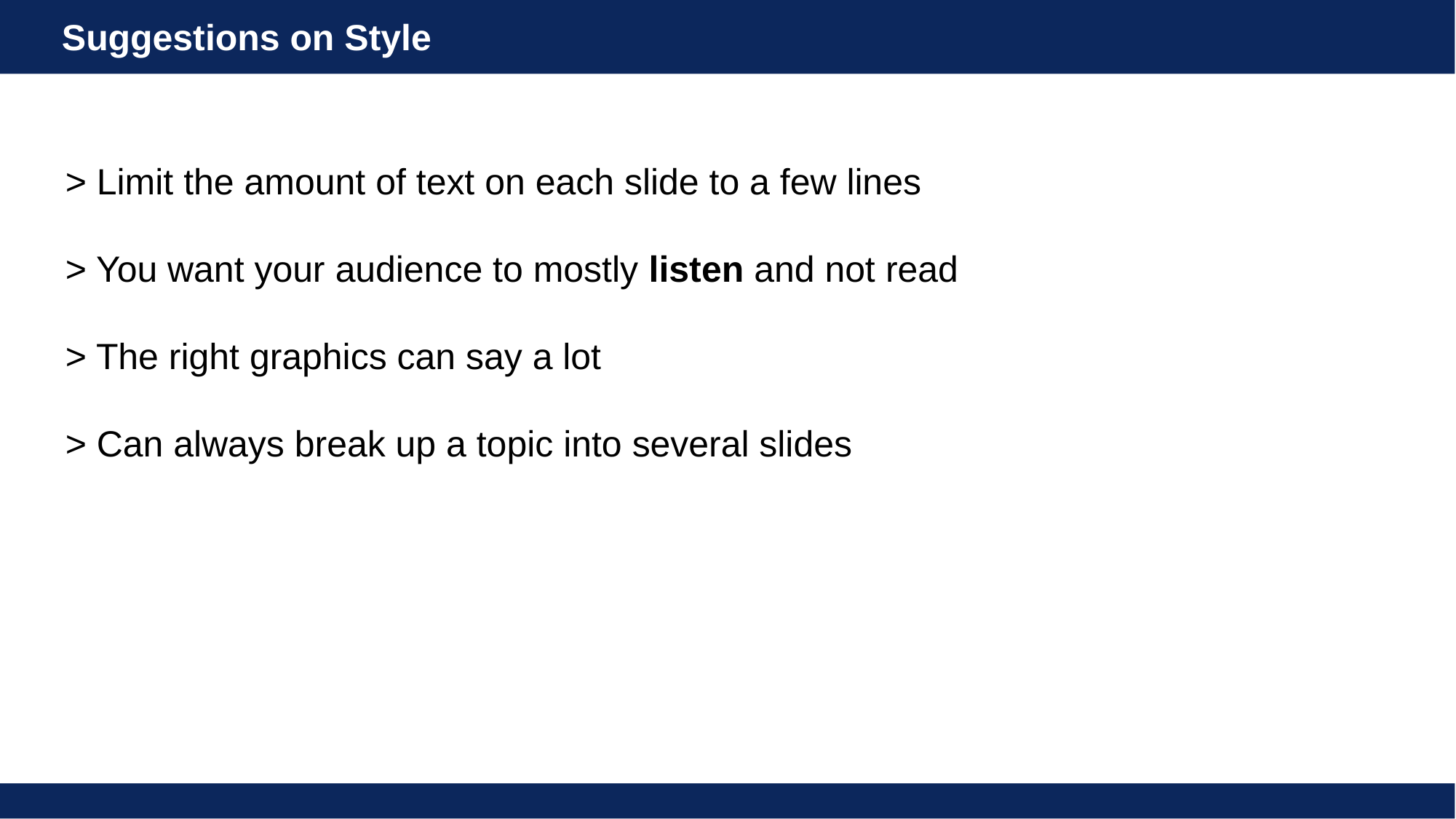

Suggestions on Style
> Limit the amount of text on each slide to a few lines

> You want your audience to mostly listen and not read

> The right graphics can say a lot

> Can always break up a topic into several slides